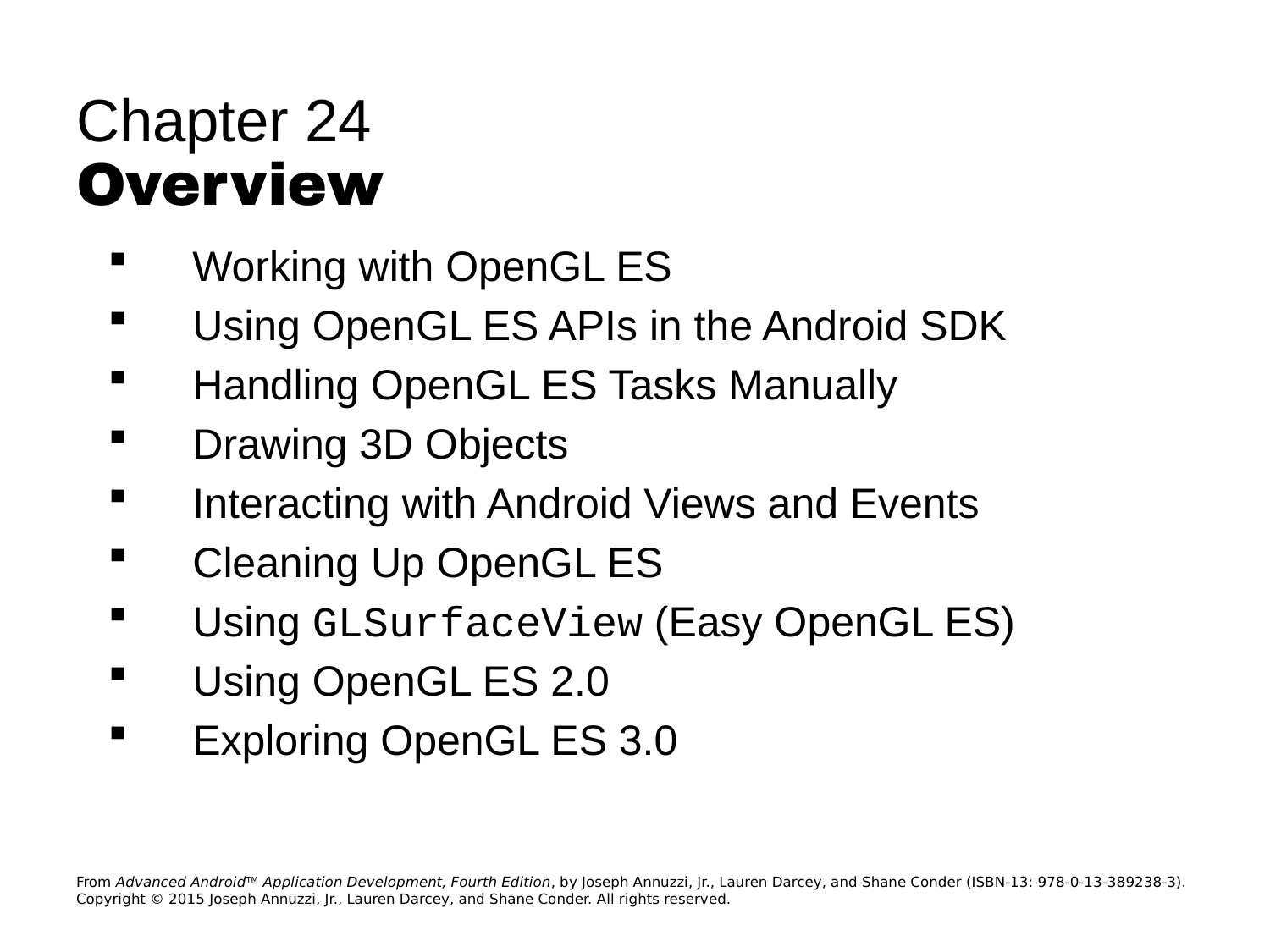

# Chapter 24 Overview
Working with OpenGL ES
Using OpenGL ES APIs in the Android SDK
Handling OpenGL ES Tasks Manually
Drawing 3D Objects
Interacting with Android Views and Events
Cleaning Up OpenGL ES
Using GLSurfaceView (Easy OpenGL ES)
Using OpenGL ES 2.0
Exploring OpenGL ES 3.0
From Advanced AndroidTM Application Development, Fourth Edition, by Joseph Annuzzi, Jr., Lauren Darcey, and Shane Conder (ISBN-13: 978-0-13-389238-3). Copyright © 2015 Joseph Annuzzi, Jr., Lauren Darcey, and Shane Conder. All rights reserved.